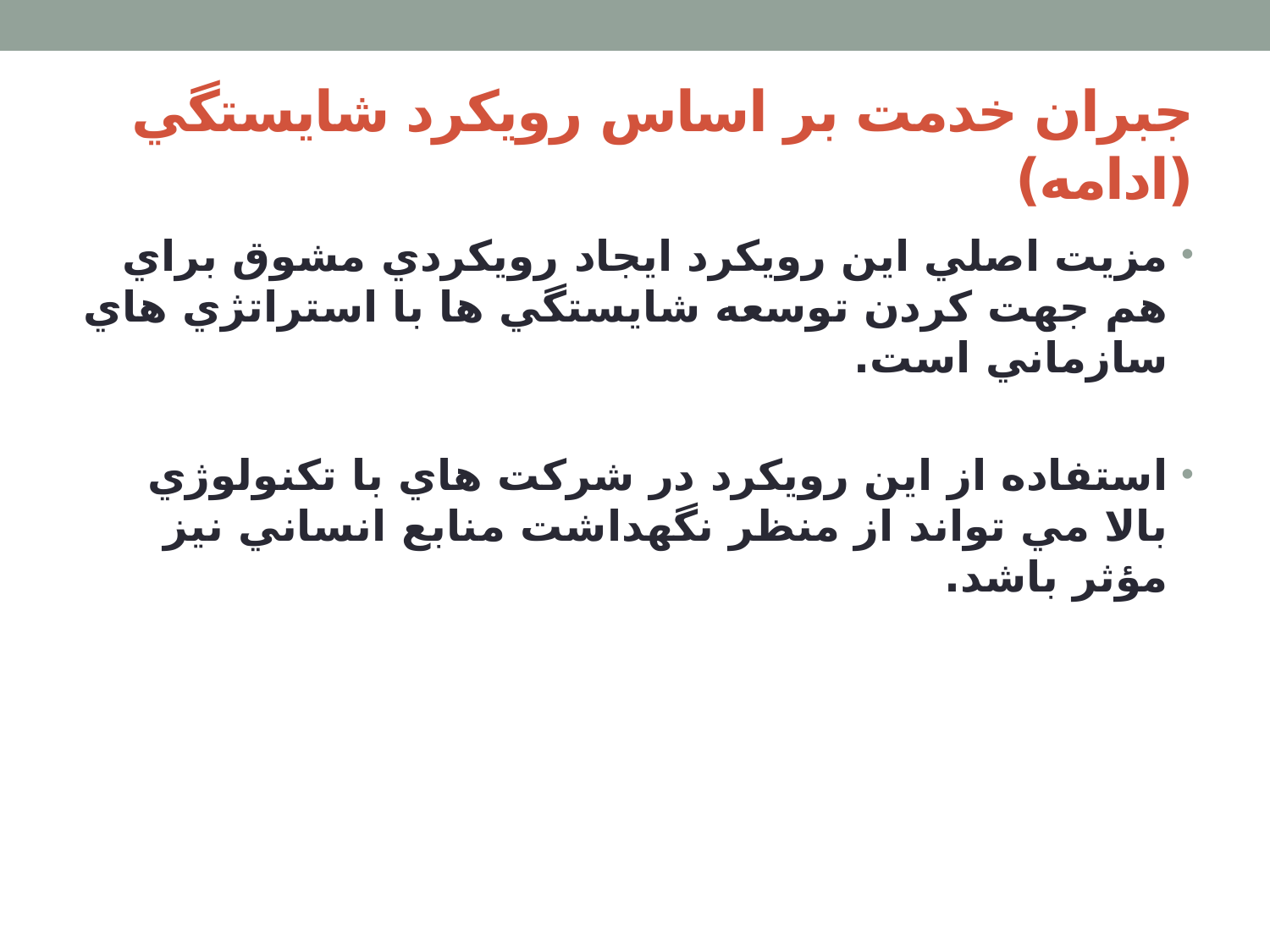

# جبران خدمت بر اساس رويكرد شايستگي (ادامه)
مزيت اصلي اين رويكرد ايجاد رويكردي مشوق براي هم جهت كردن توسعه شايستگي ها با استراتژي هاي سازماني است.

استفاده از اين رويكرد در شركت هاي با تكنولوژي بالا مي تواند از منظر نگهداشت منابع انساني نيز مؤثر باشد.